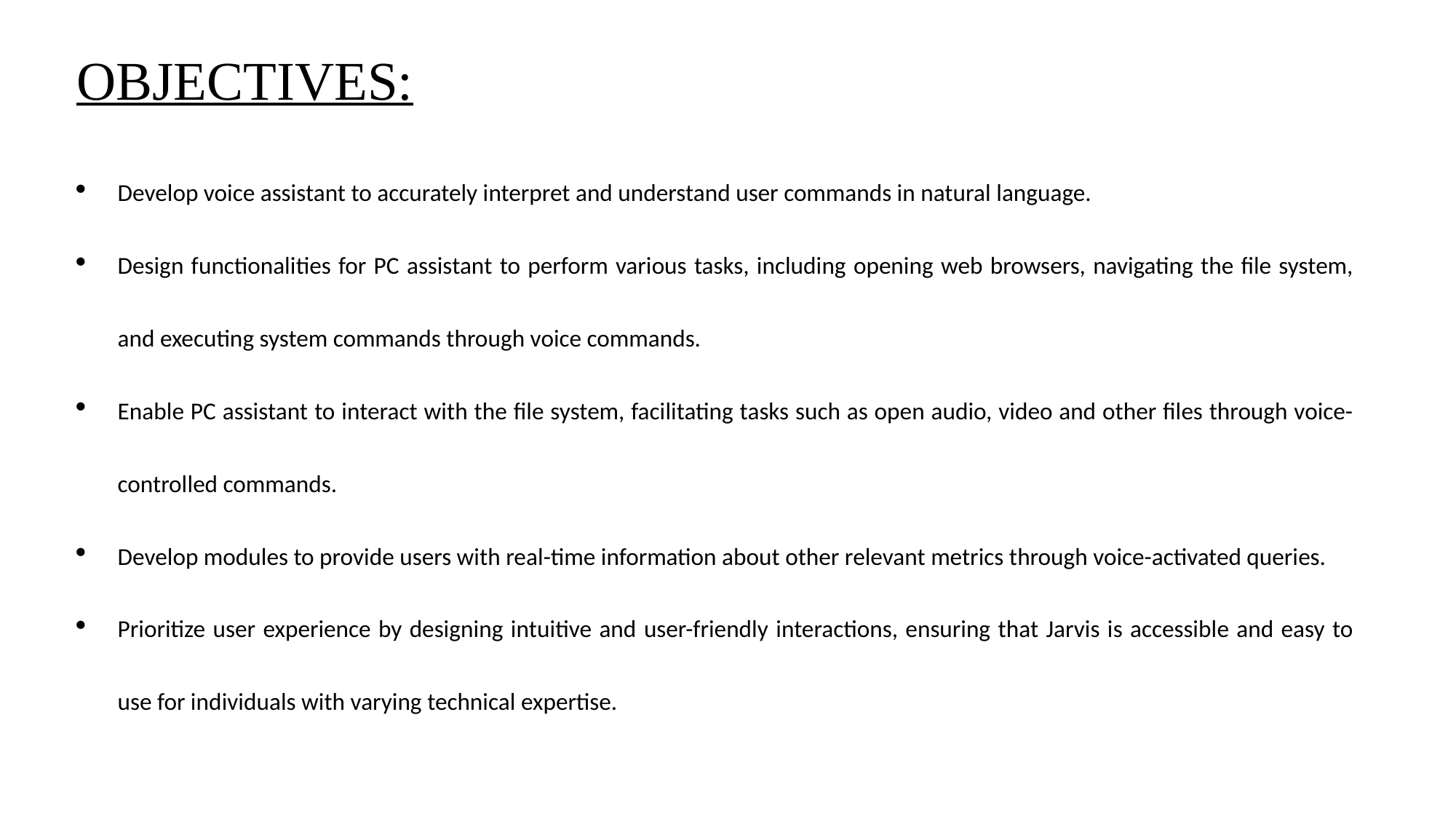

# OBJECTIVES:
Develop voice assistant to accurately interpret and understand user commands in natural language.
Design functionalities for PC assistant to perform various tasks, including opening web browsers, navigating the file system, and executing system commands through voice commands.
Enable PC assistant to interact with the file system, facilitating tasks such as open audio, video and other files through voice-controlled commands.
Develop modules to provide users with real-time information about other relevant metrics through voice-activated queries.
Prioritize user experience by designing intuitive and user-friendly interactions, ensuring that Jarvis is accessible and easy to use for individuals with varying technical expertise.